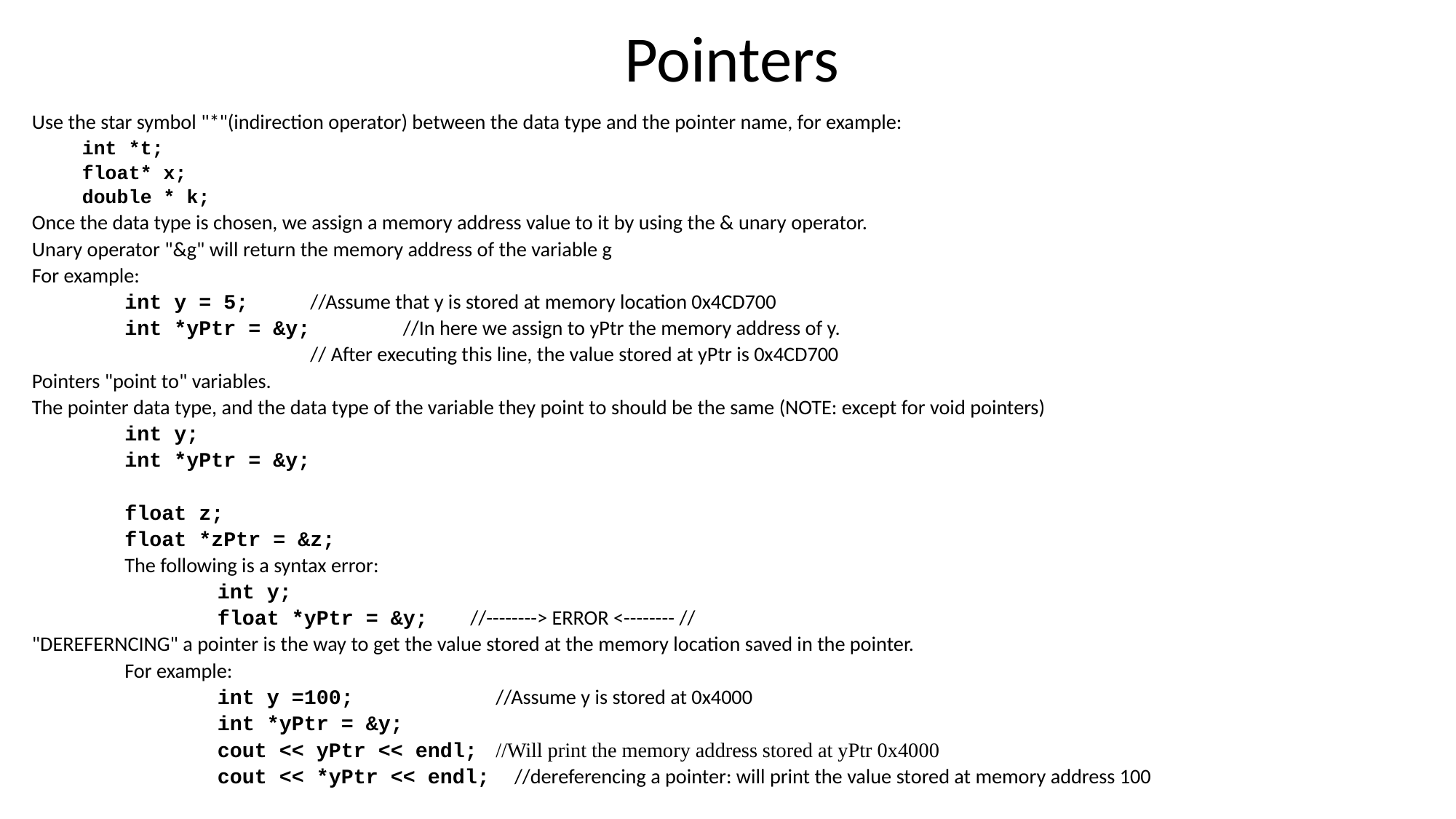

# Pointers
Use the star symbol "*"(indirection operator) between the data type and the pointer name, for example:
int *t;
float* x;
double * k;
Once the data type is chosen, we assign a memory address value to it by using the & unary operator.
Unary operator "&g" will return the memory address of the variable g
For example:
	int y = 5;	//Assume that y is stored at memory location 0x4CD700
	int *yPtr = &y;	//In here we assign to yPtr the memory address of y.
			// After executing this line, the value stored at yPtr is 0x4CD700
Pointers "point to" variables.
The pointer data type, and the data type of the variable they point to should be the same (NOTE: except for void pointers)
	int y;
	int *yPtr = &y;

	float z;
	float *zPtr = &z;
	The following is a syntax error:
		int y;
		float *yPtr = &y;         //--------> ERROR <-------- //
"DEREFERNCING" a pointer is the way to get the value stored at the memory location saved in the pointer.
	For example:
		int y =100;		//Assume y is stored at 0x4000
		int *yPtr = &y;
		cout << yPtr << endl;	//Will print the memory address stored at yPtr 0x4000
 		cout << *yPtr << endl;  //dereferencing a pointer: will print the value stored at memory address 100